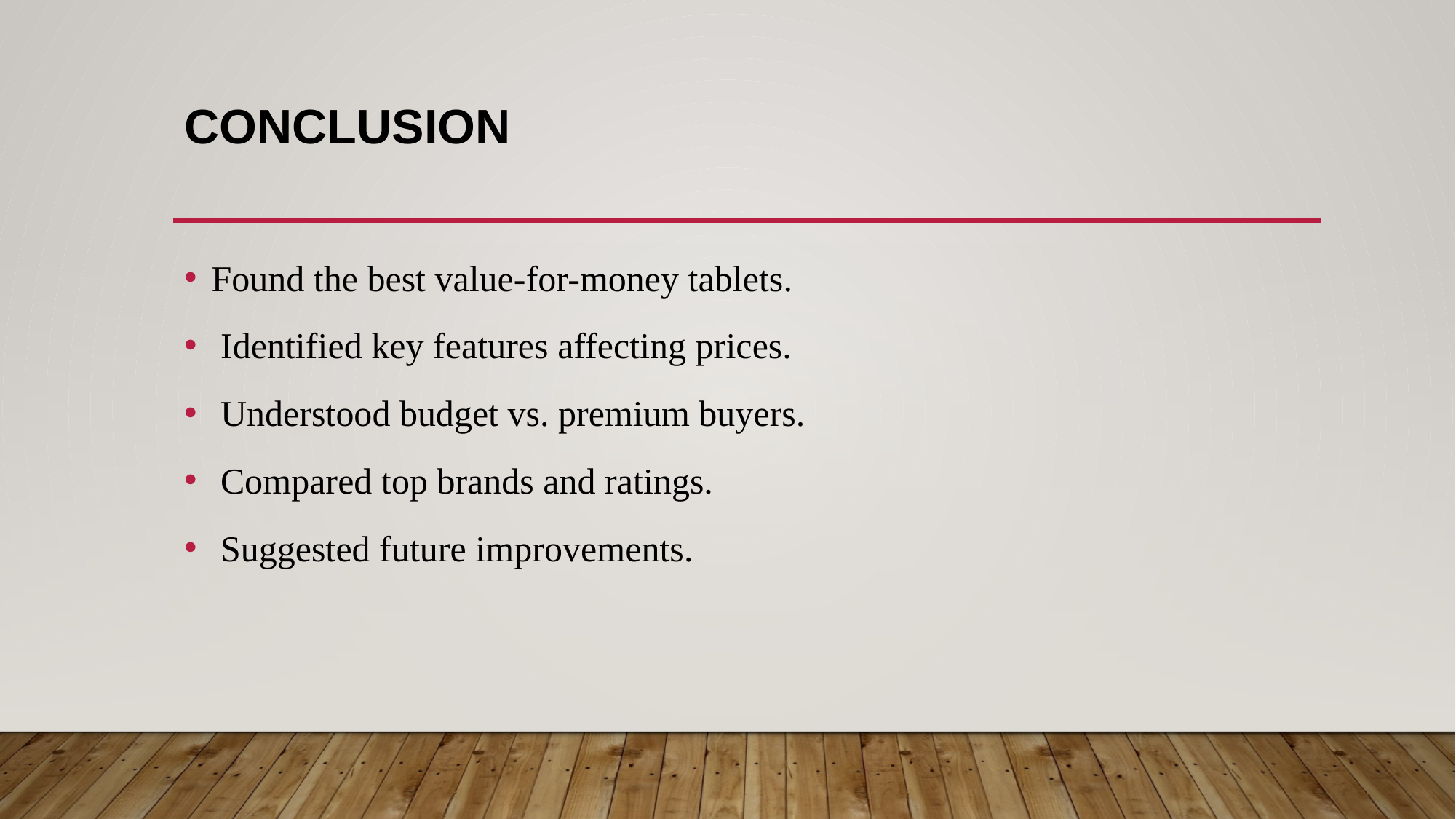

# Conclusion
Found the best value-for-money tablets.
 Identified key features affecting prices.
 Understood budget vs. premium buyers.
 Compared top brands and ratings.
 Suggested future improvements.